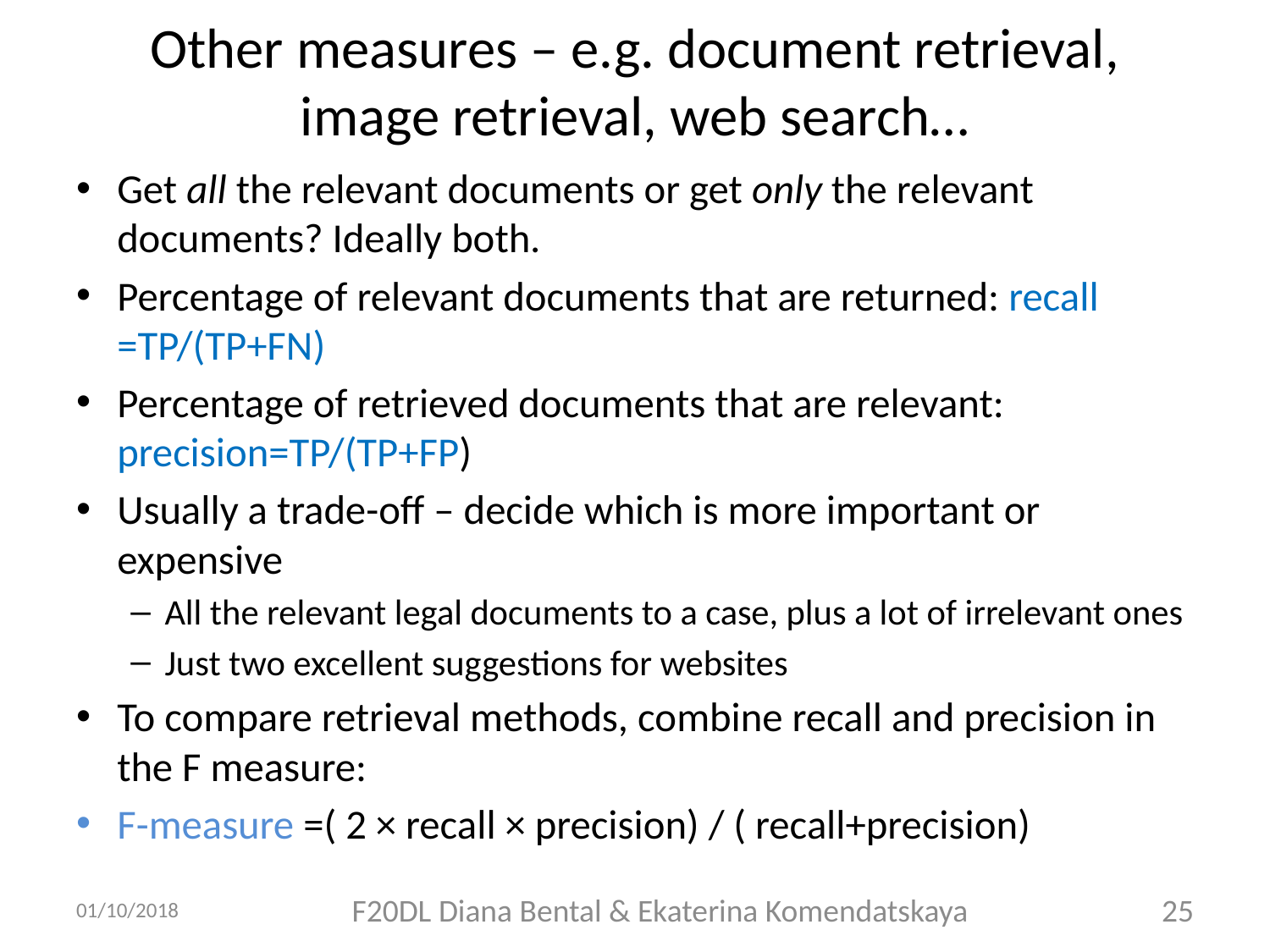

# Other measures – e.g. document retrieval, image retrieval, web search…
Get all the relevant documents or get only the relevant documents? Ideally both.
Percentage of relevant documents that are returned: recall =TP/(TP+FN)
Percentage of retrieved documents that are relevant: precision=TP/(TP+FP)
Usually a trade-off – decide which is more important or expensive
All the relevant legal documents to a case, plus a lot of irrelevant ones
Just two excellent suggestions for websites
To compare retrieval methods, combine recall and precision in the F measure:
F-measure =( 2 × recall × precision) / ( recall+precision)

01/10/2018
F20DL Diana Bental & Ekaterina Komendatskaya
25